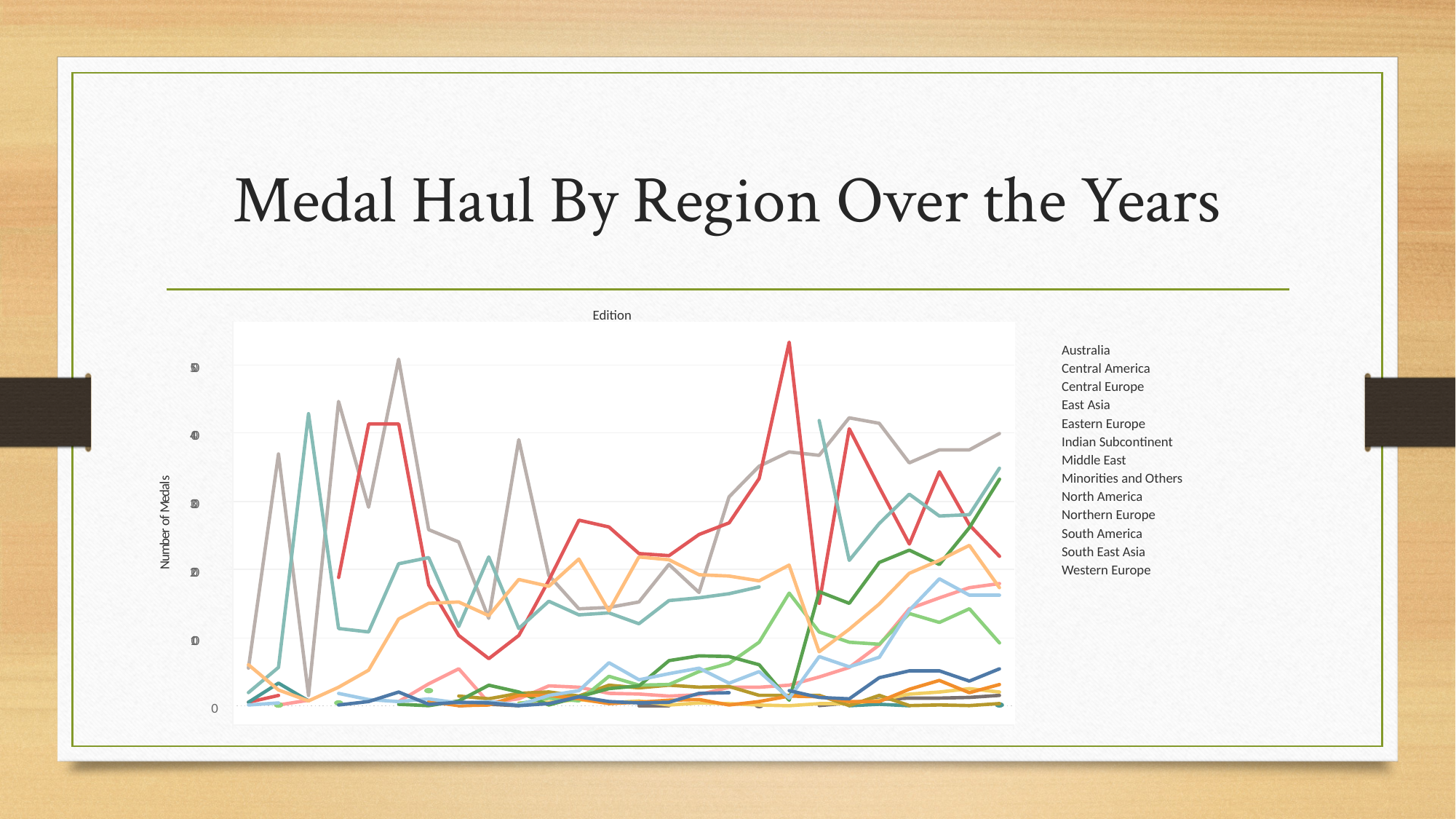

# Medal Haul By Region Over the Years

Edition

Australia

500
Central America

Central Europe
East Asia
Eastern Europe

400
Indian Subcontinent

Middle East
s
Minorities and Others
l
a

d
North America
e
300
M

f
Northern Europe
o

r
South America
e
b
m
South East Asia

u
N
Western Europe
200

100

0